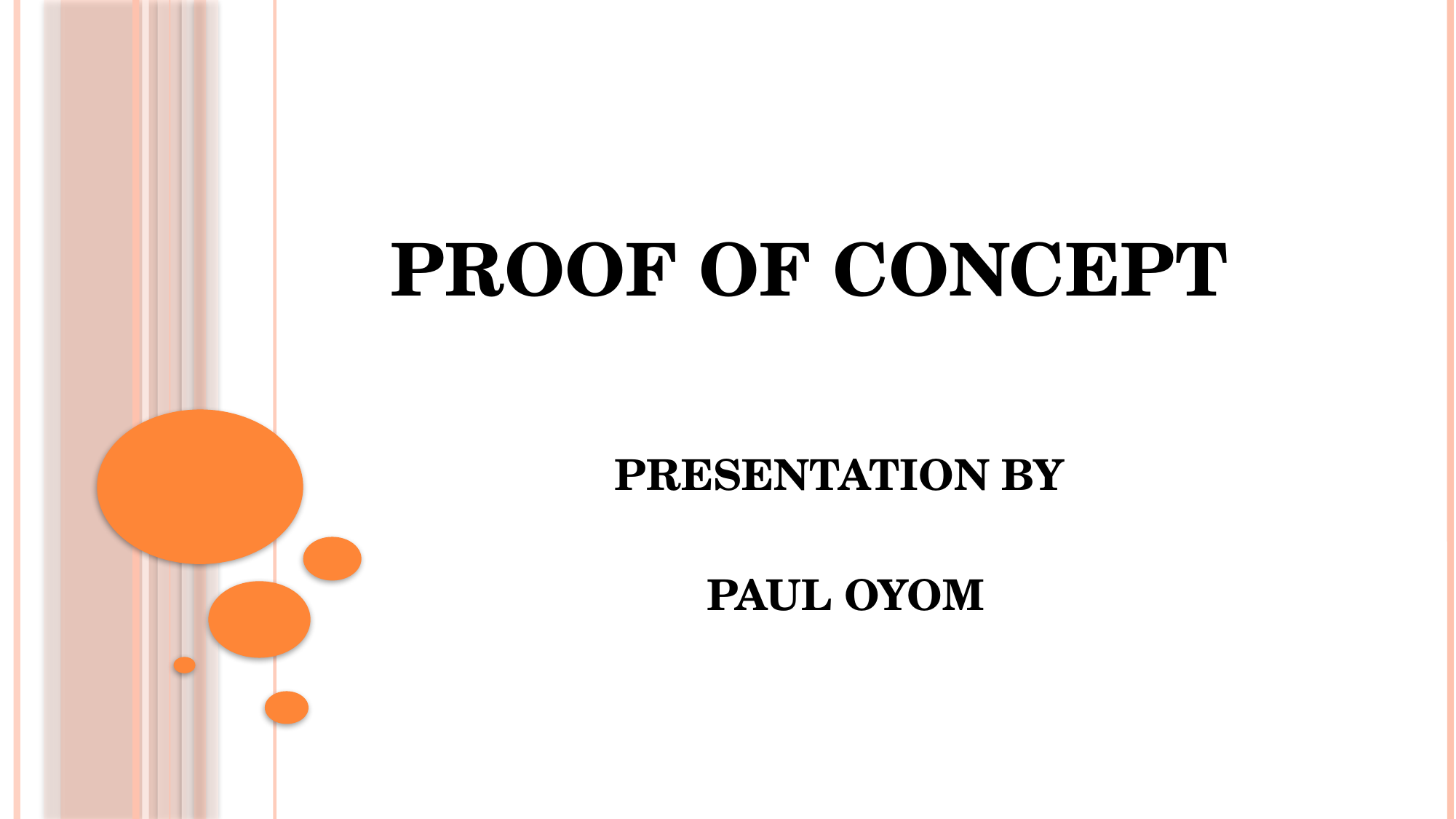

# PROOF OF CONCEPT

PRESENTATION BY

PAUL OYOM